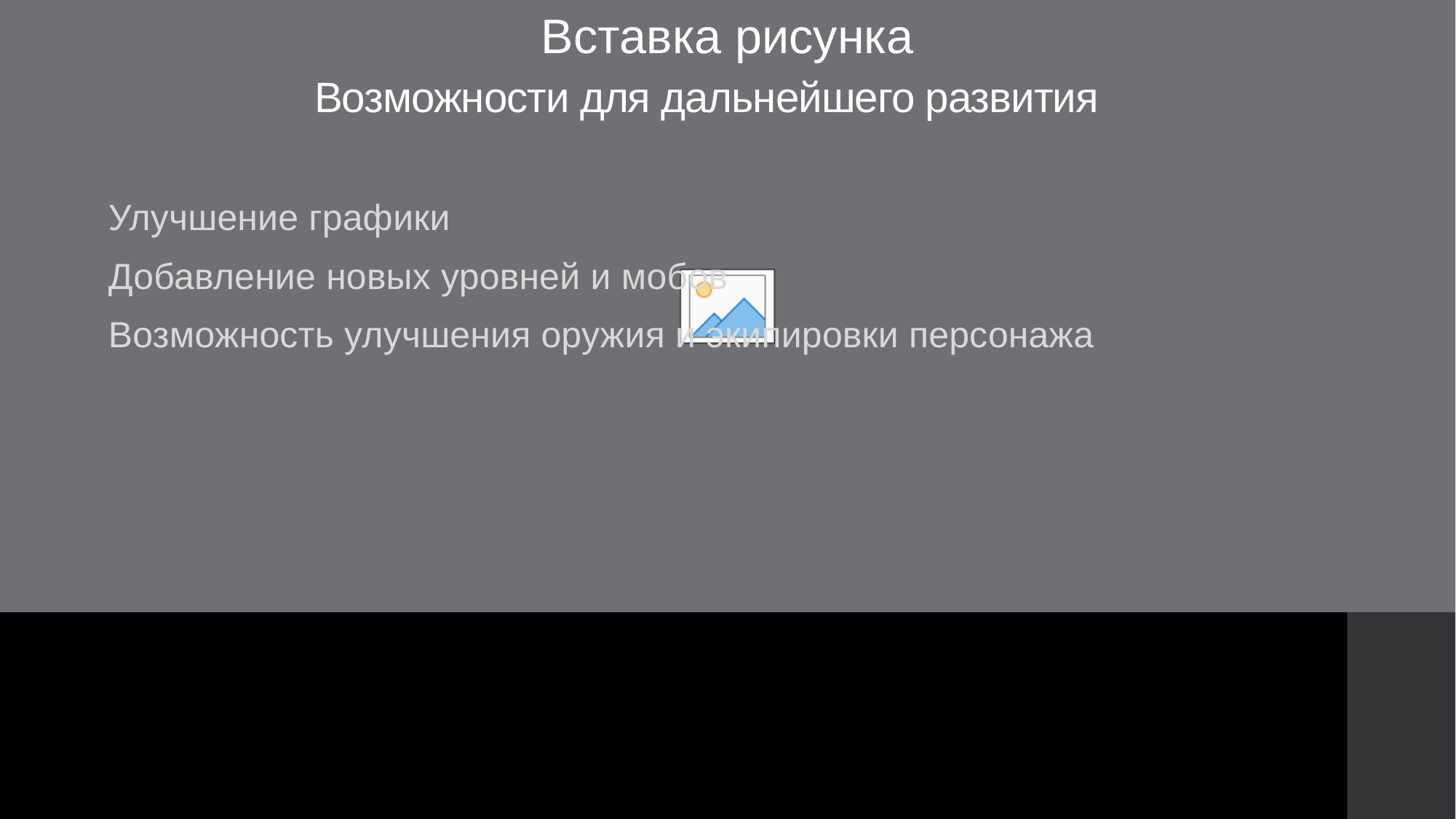

# Возможности для дальнейшего развития
Улучшение графики
Добавление новых уровней и мобов
Возможность улучшения оружия и экипировки персонажа